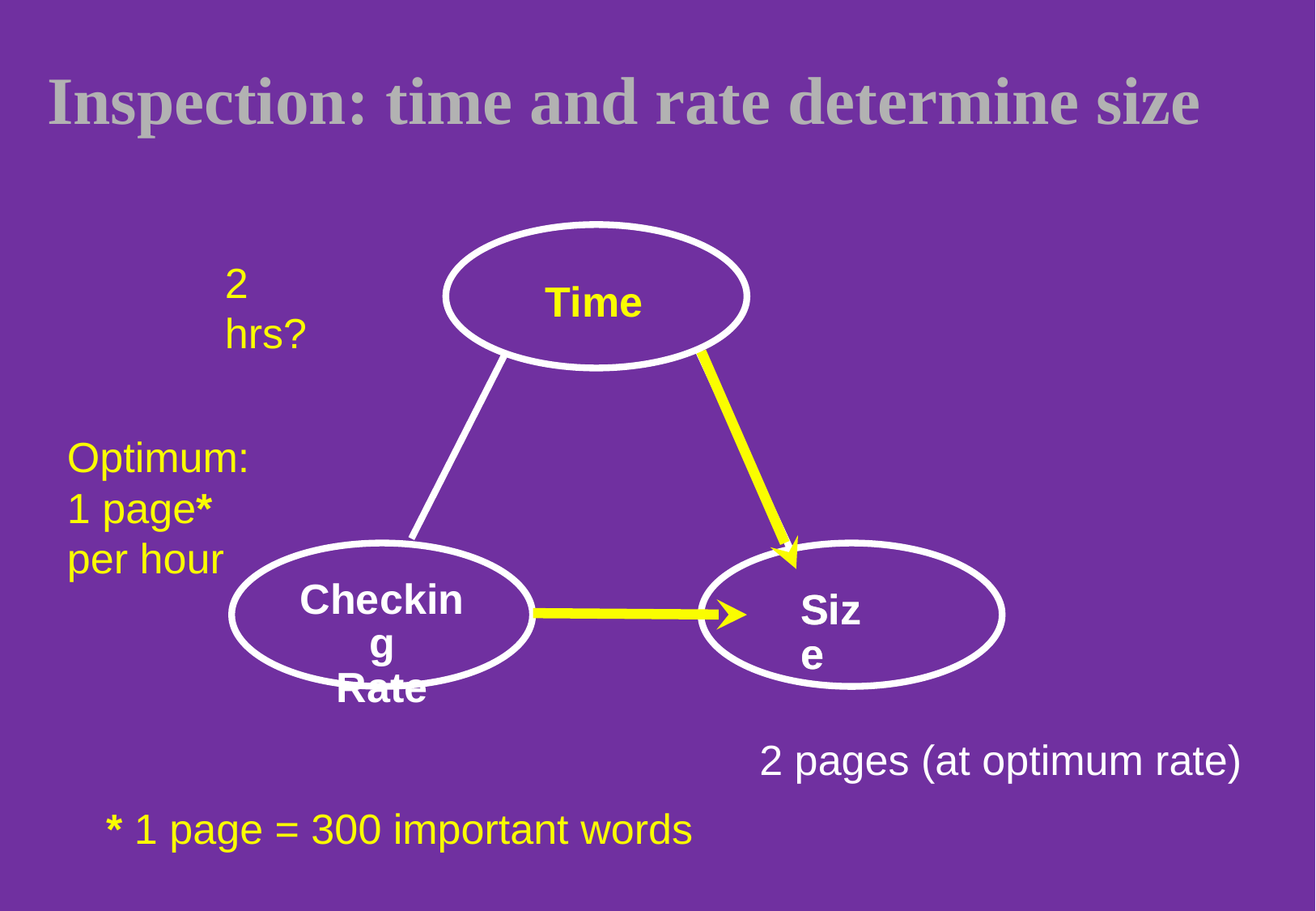

# Inspection: time and rate determine size

2 hrs?
Time
Optimum:
1 page*
per hour

Checking
Rate
Size
Size
2 pages (at optimum rate)
* 1 page = 300 important words